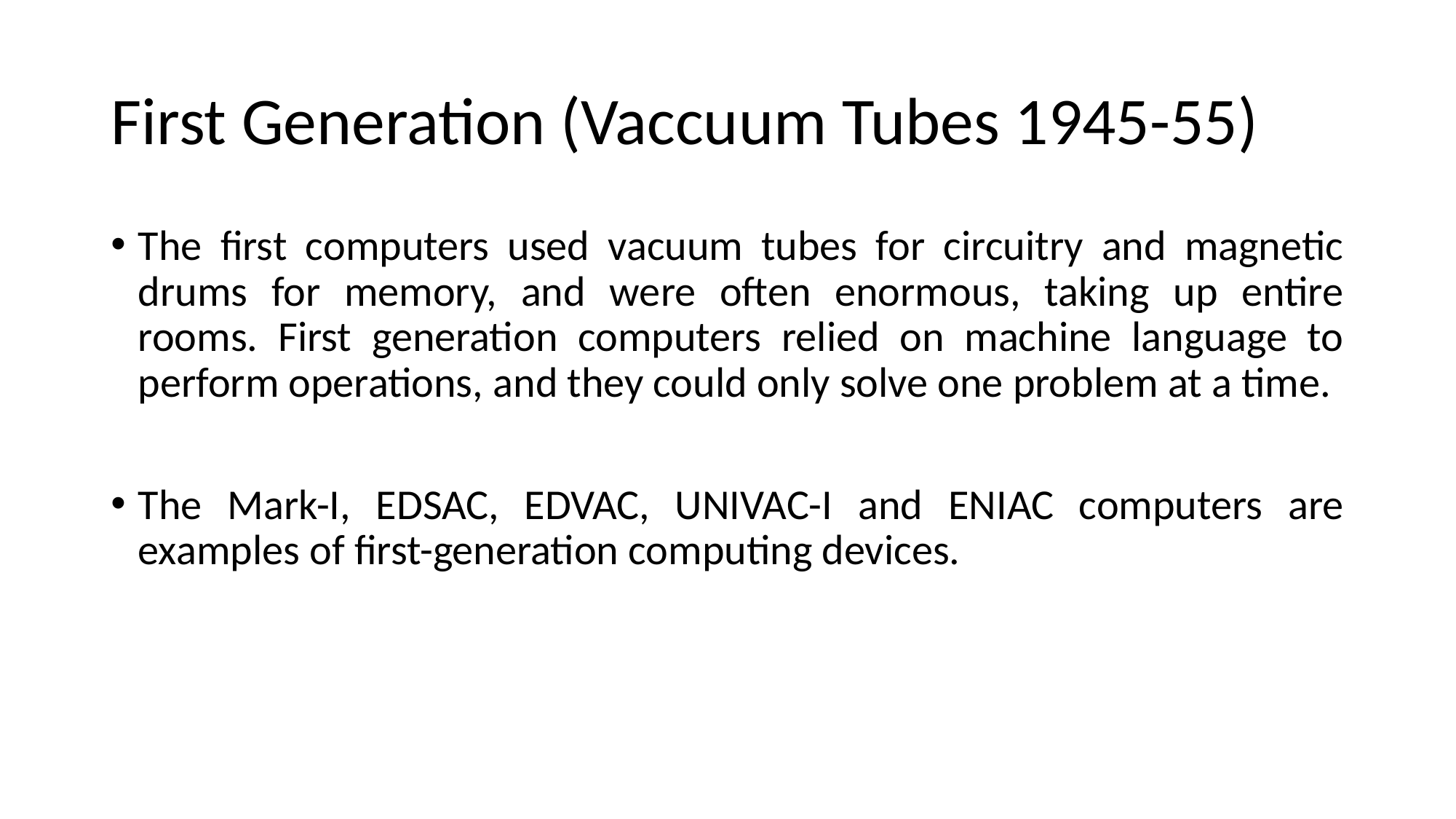

# First Generation (Vaccuum Tubes 1945-55)
The first computers used vacuum tubes for circuitry and magnetic drums for memory, and were often enormous, taking up entire rooms. First generation computers relied on machine language to perform operations, and they could only solve one problem at a time.

The Mark-I, EDSAC, EDVAC, UNIVAC-I and ENIAC computers are examples of first-generation computing devices.